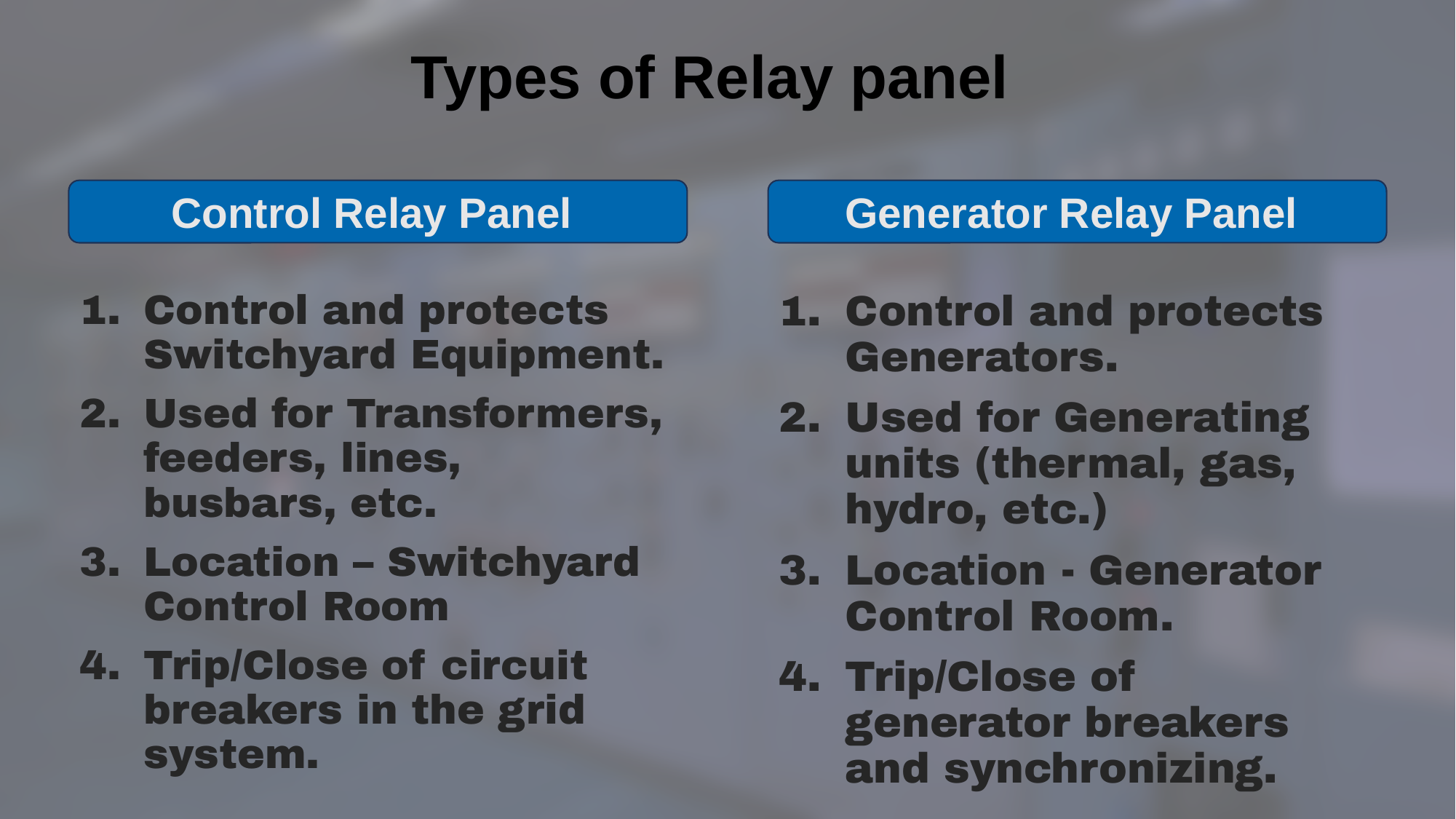

# Types of Relay panel
Control Relay Panel

Generator Relay Panel

Control and protects Switchyard Equipment.
Used for Transformers, feeders, lines, busbars, etc.
Location – Switchyard Control Room
Trip/Close of circuit breakers in the grid system.

Control and protects Generators.
Used for Generating units (thermal, gas, hydro, etc.)
Location - Generator Control Room.
Trip/Close of generator breakers and synchronizing.